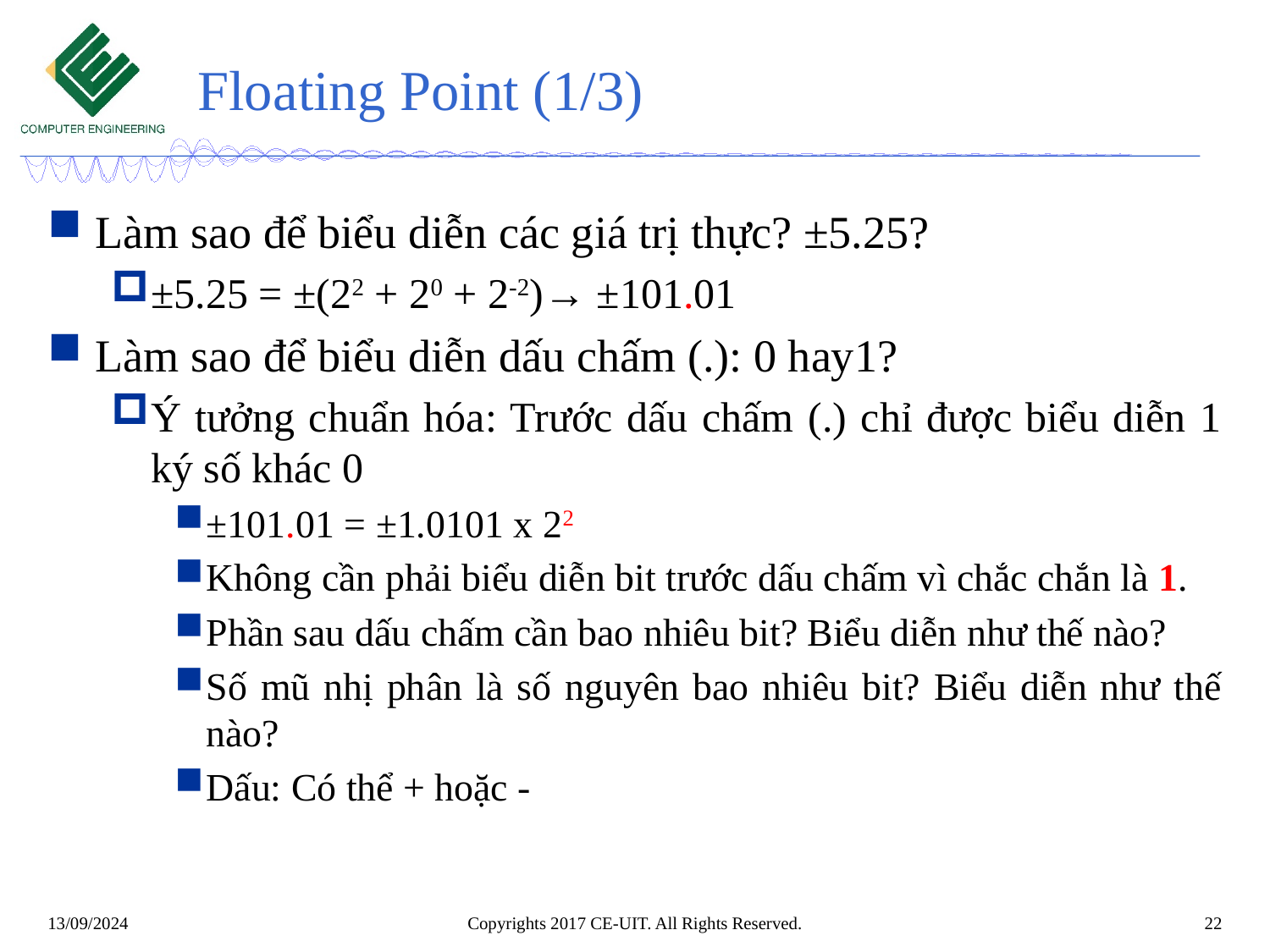

# Floating Point (1/3)
Làm sao để biểu diễn các giá trị thực? ±5.25?
±5.25 = ±(22 + 20 + 2-2)→ ±101.01
Làm sao để biểu diễn dấu chấm (.): 0 hay1?
Ý tưởng chuẩn hóa: Trước dấu chấm (.) chỉ được biểu diễn 1 ký số khác 0
±101.01 = ±1.0101 x 22
Không cần phải biểu diễn bit trước dấu chấm vì chắc chắn là 1.
Phần sau dấu chấm cần bao nhiêu bit? Biểu diễn như thế nào?
Số mũ nhị phân là số nguyên bao nhiêu bit? Biểu diễn như thế nào?
Dấu: Có thể + hoặc -
Copyrights 2017 CE-UIT. All Rights Reserved.
22
13/09/2024